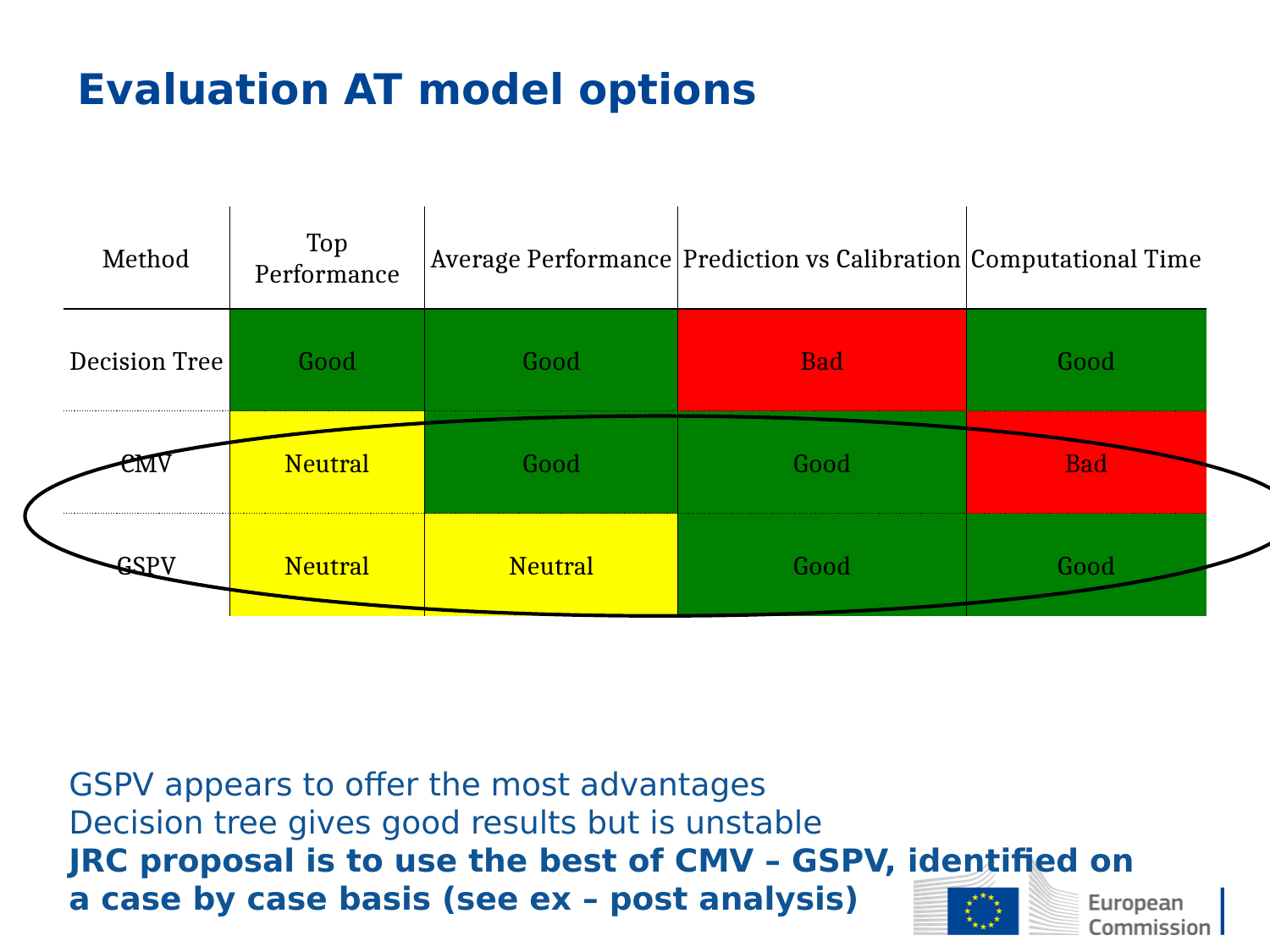

# Evaluation AT model options

| Method | Top Performance | Average Performance | Prediction vs Calibration | Computational Time |
| --- | --- | --- | --- | --- |
| Decision Tree | Good | Good | Bad | Good |
| CMV | Neutral | Good | Good | Bad |
| GSPV | Neutral | Neutral | Good | Good |

GSPV appears to offer the most advantages
Decision tree gives good results but is unstable
JRC proposal is to use the best of CMV – GSPV, identified on
a case by case basis (see ex – post analysis)